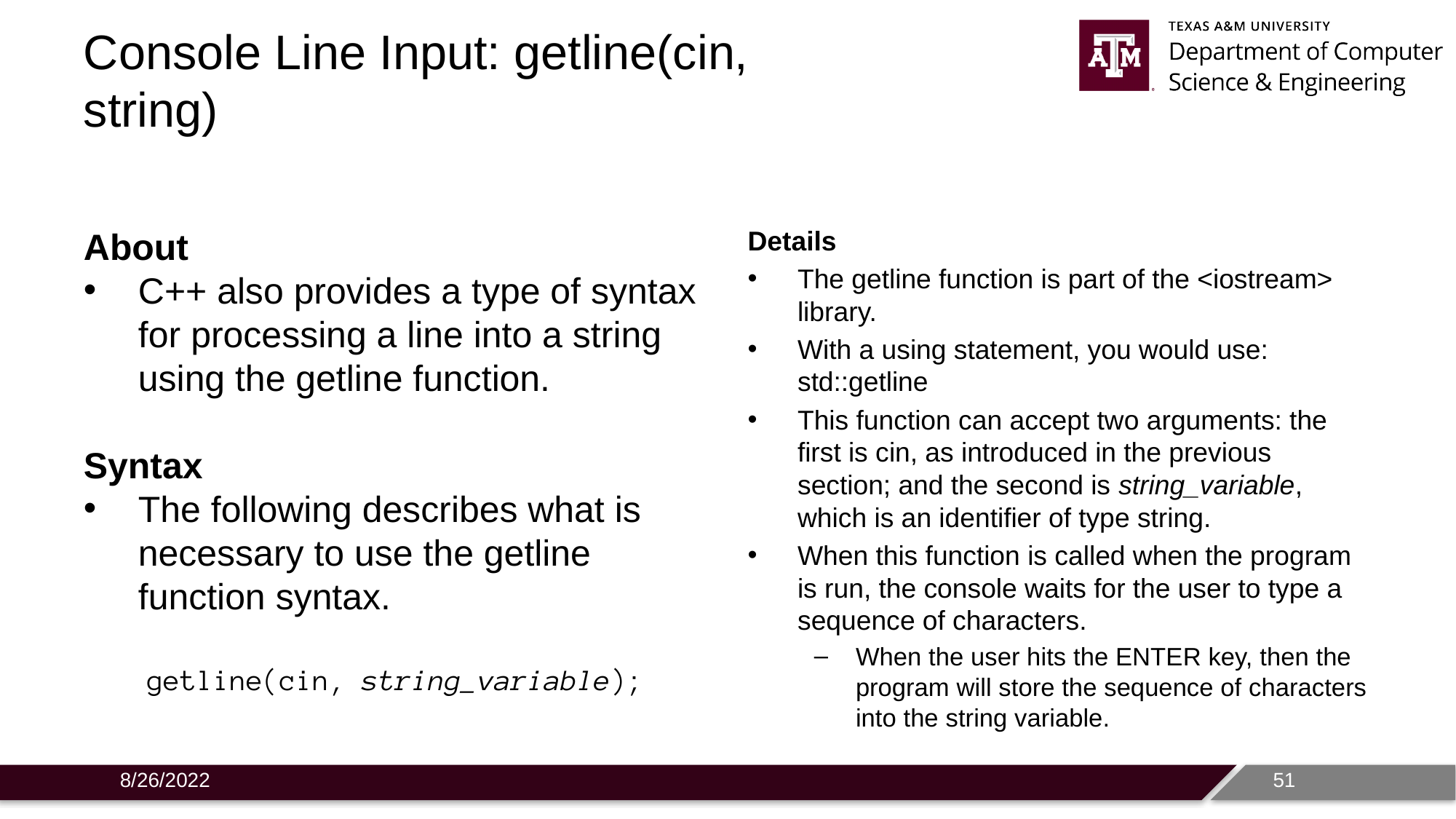

# Console Line Input: getline(cin, string)
About
C++ also provides a type of syntax for processing a line into a string using the getline function.

Syntax
The following describes what is necessary to use the getline function syntax.

getline(cin, string_variable);
Details
The getline function is part of the <iostream> library.
With a using statement, you would use: std::getline
This function can accept two arguments: the first is cin, as introduced in the previous section; and the second is string_variable, which is an identifier of type string.
When this function is called when the program is run, the console waits for the user to type a sequence of characters.
When the user hits the ENTER key, then the program will store the sequence of characters into the string variable.